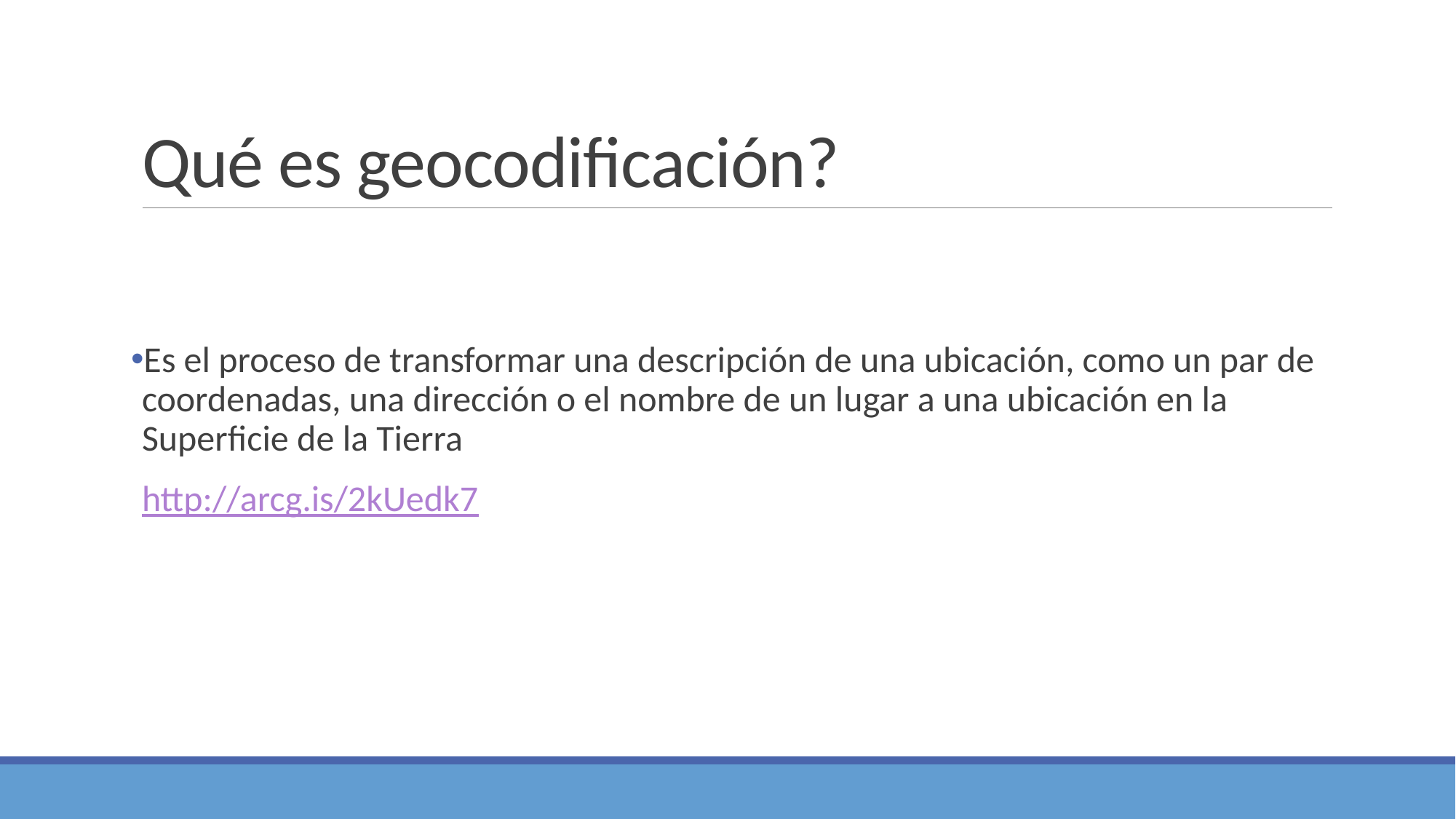

# Qué es geocodificación?
Es el proceso de transformar una descripción de una ubicación, como un par de coordenadas, una dirección o el nombre de un lugar a una ubicación en la Superficie de la Tierra
http://arcg.is/2kUedk7